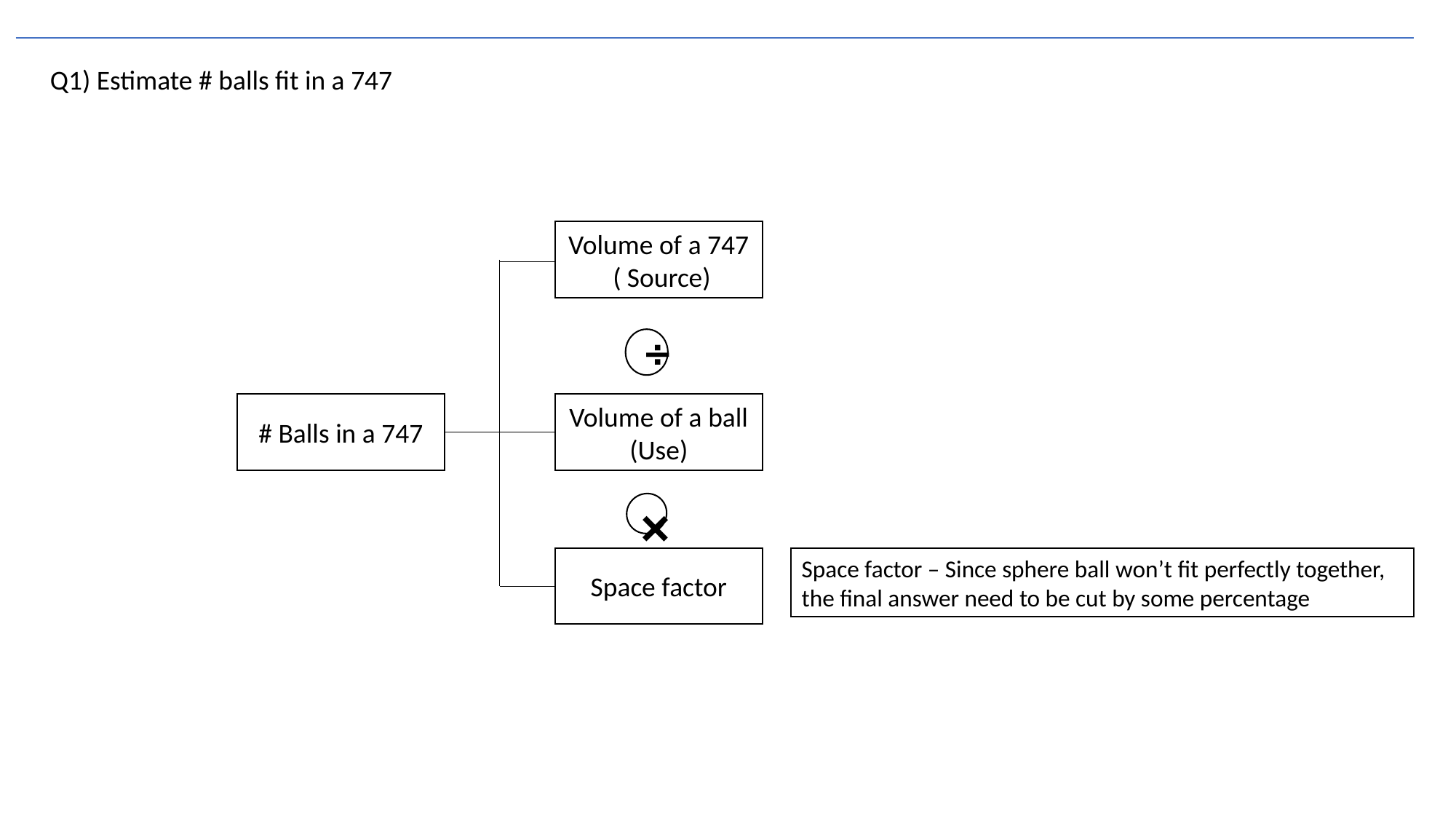

Q1) Estimate # balls fit in a 747
Volume of a 747   ( Source)
÷
# Balls in a 747
Volume of a ball (Use)
+
Space factor
Space factor – Since sphere ball won’t fit perfectly together, the final answer need to be cut by some percentage